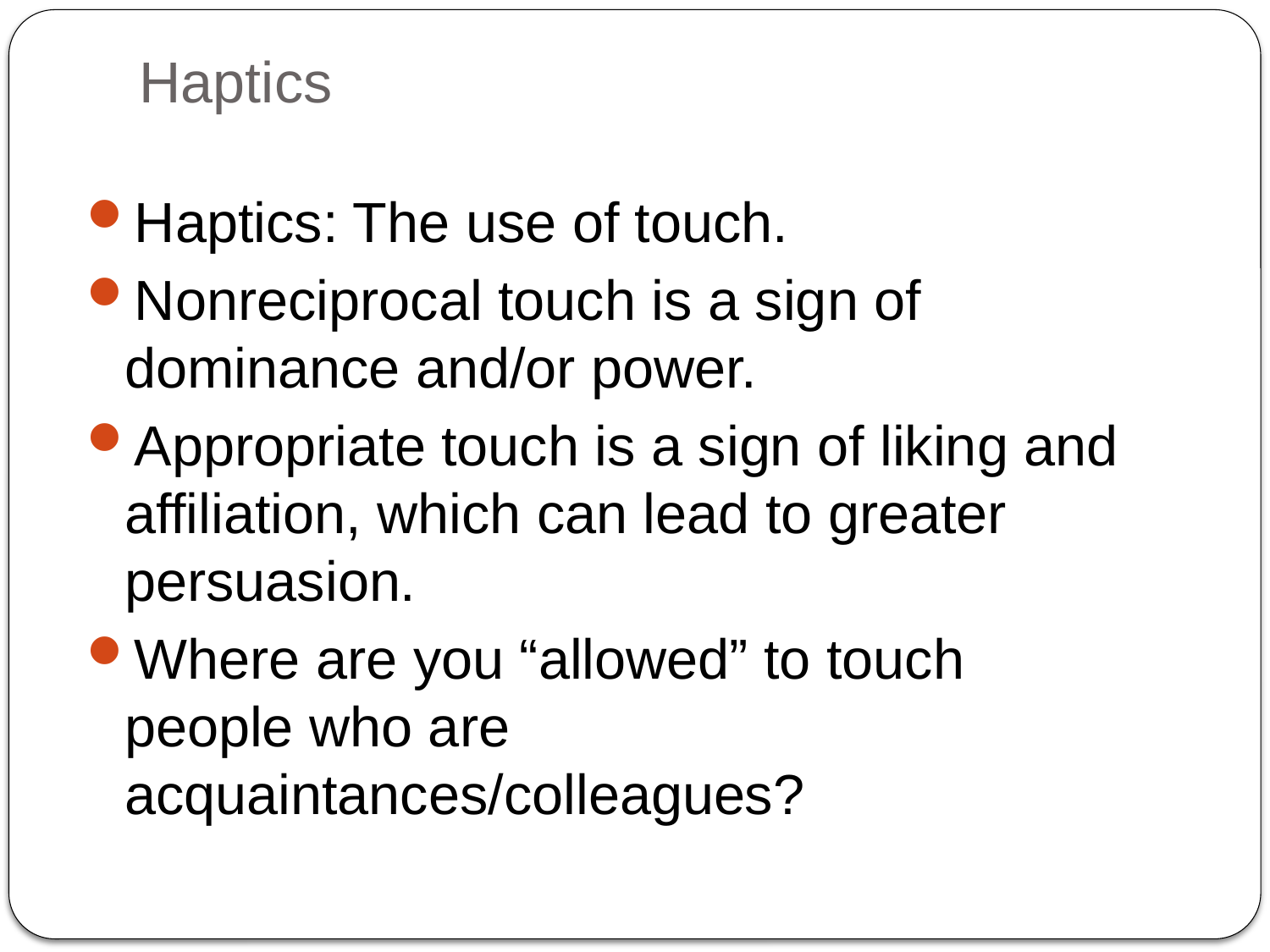

# Haptics
Haptics: The use of touch.
Nonreciprocal touch is a sign of dominance and/or power.
Appropriate touch is a sign of liking and affiliation, which can lead to greater persuasion.
Where are you “allowed” to touch people who are acquaintances/colleagues?